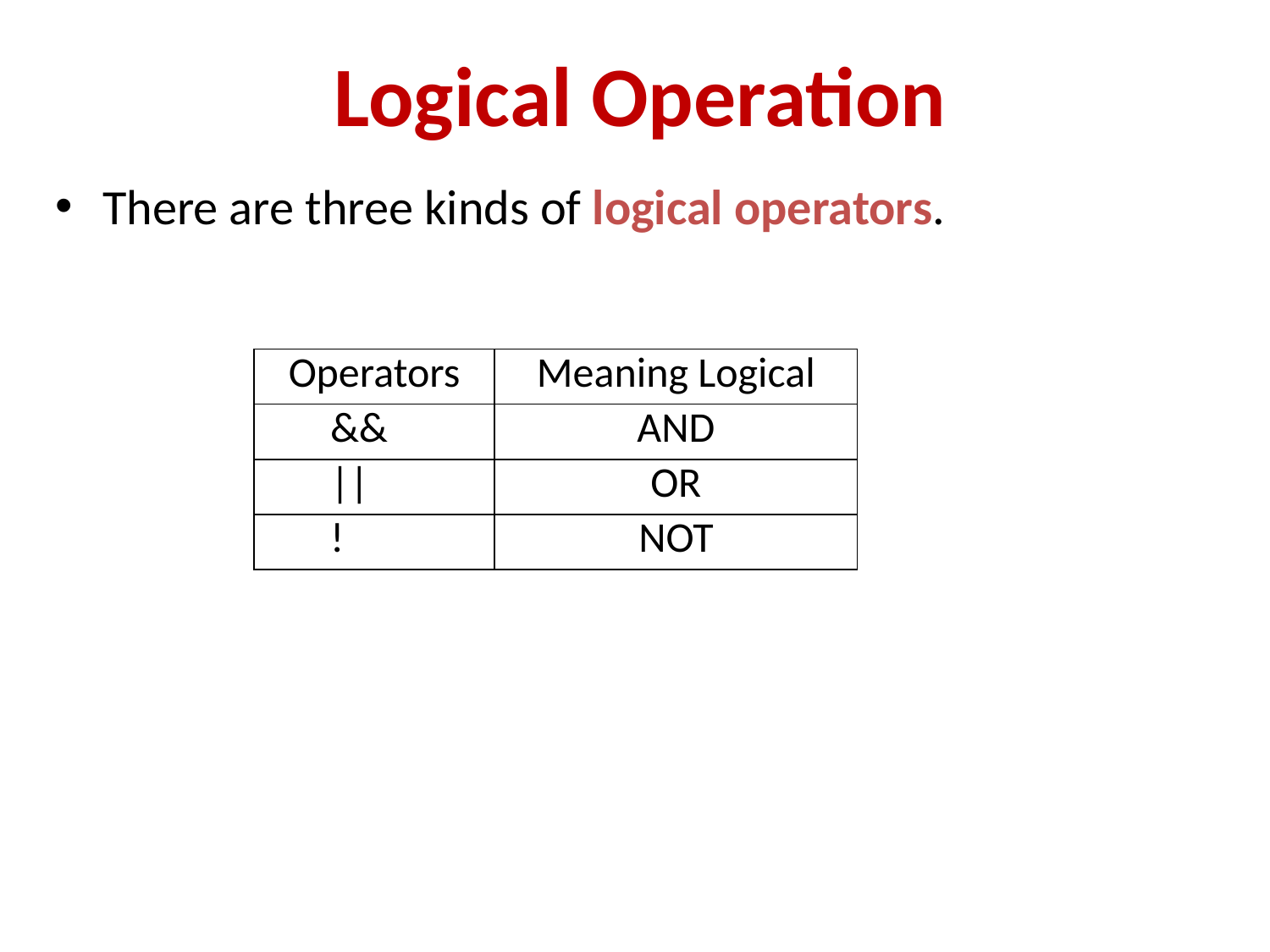

# Logical Operation
There are three kinds of logical operators.

| Operators | Meaning Logical |
| --- | --- |
| && | AND |
| || | OR |
| ! | NOT |